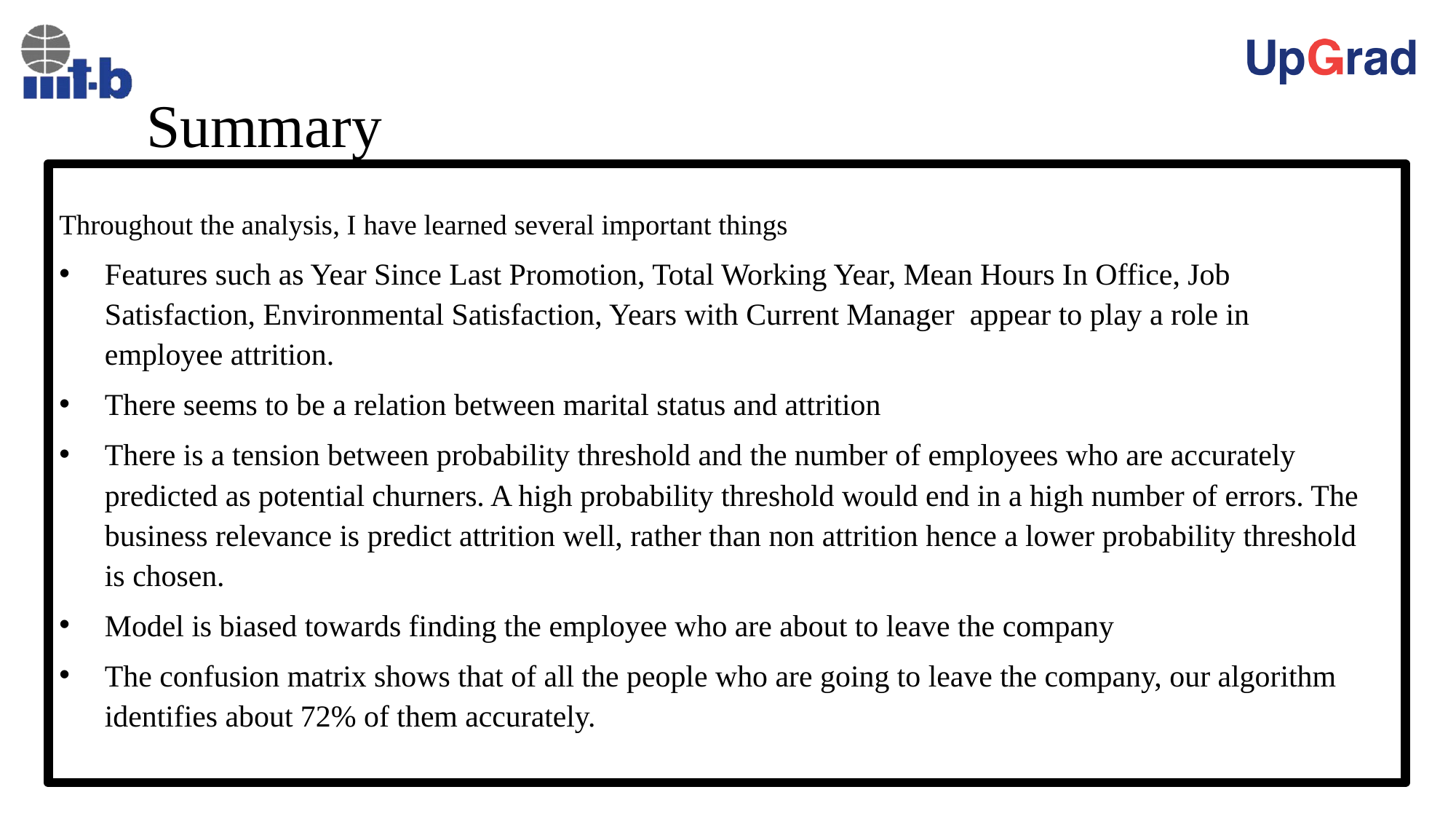

Summary

Throughout the analysis, I have learned several important things
Features such as Year Since Last Promotion, Total Working Year, Mean Hours In Office, Job Satisfaction, Environmental Satisfaction, Years with Current Manager  appear to play a role in employee attrition.
There seems to be a relation between marital status and attrition
There is a tension between probability threshold and the number of employees who are accurately predicted as potential churners. A high probability threshold would end in a high number of errors. The business relevance is predict attrition well, rather than non attrition hence a lower probability threshold is chosen.
Model is biased towards finding the employee who are about to leave the company
The confusion matrix shows that of all the people who are going to leave the company, our algorithm identifies about 72% of them accurately.